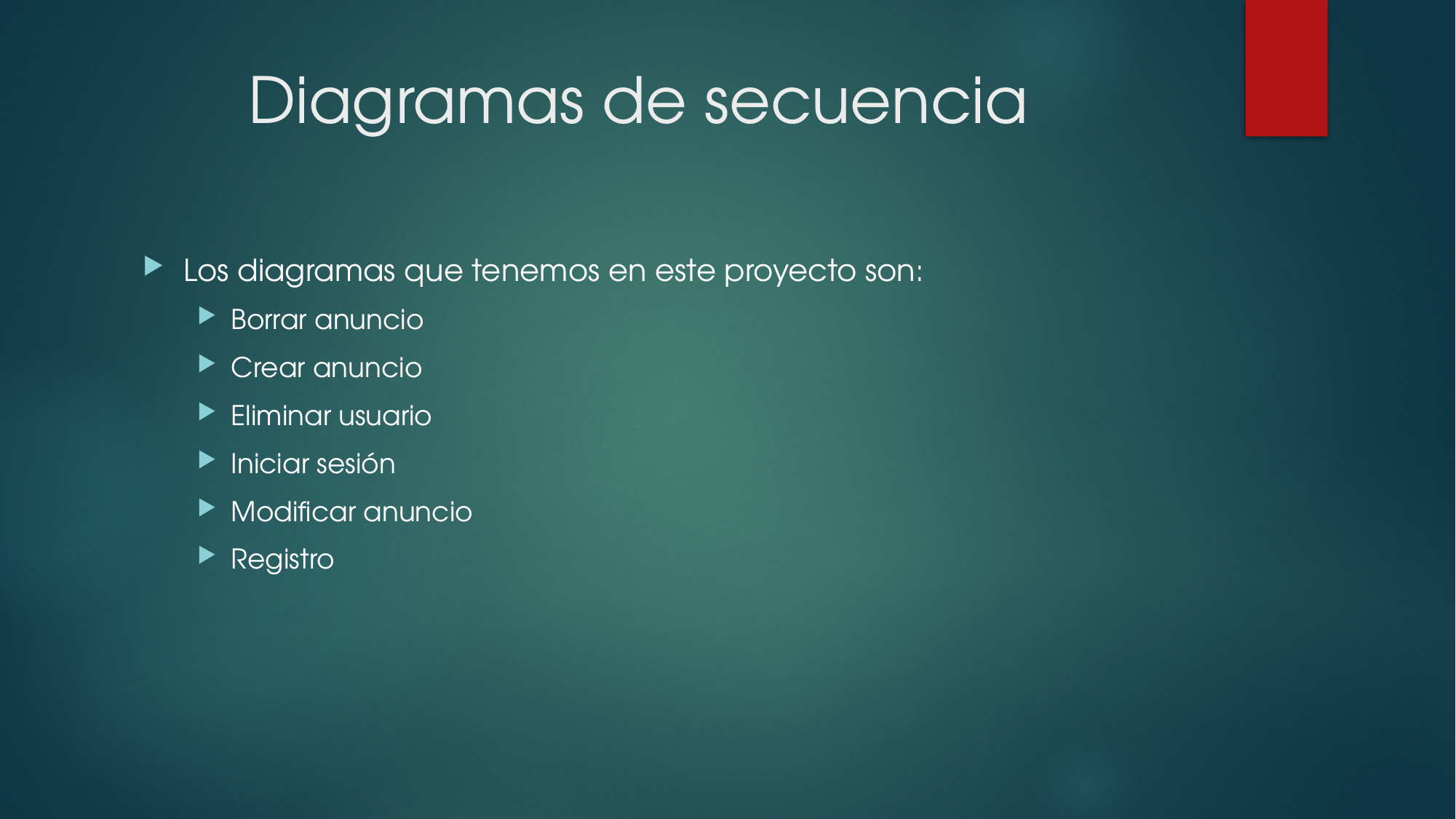

# Diagramas de secuencia
Los diagramas que tenemos en este proyecto son:
Borrar anuncio
Crear anuncio
Eliminar usuario
Iniciar sesión
Modificar anuncio
Registro